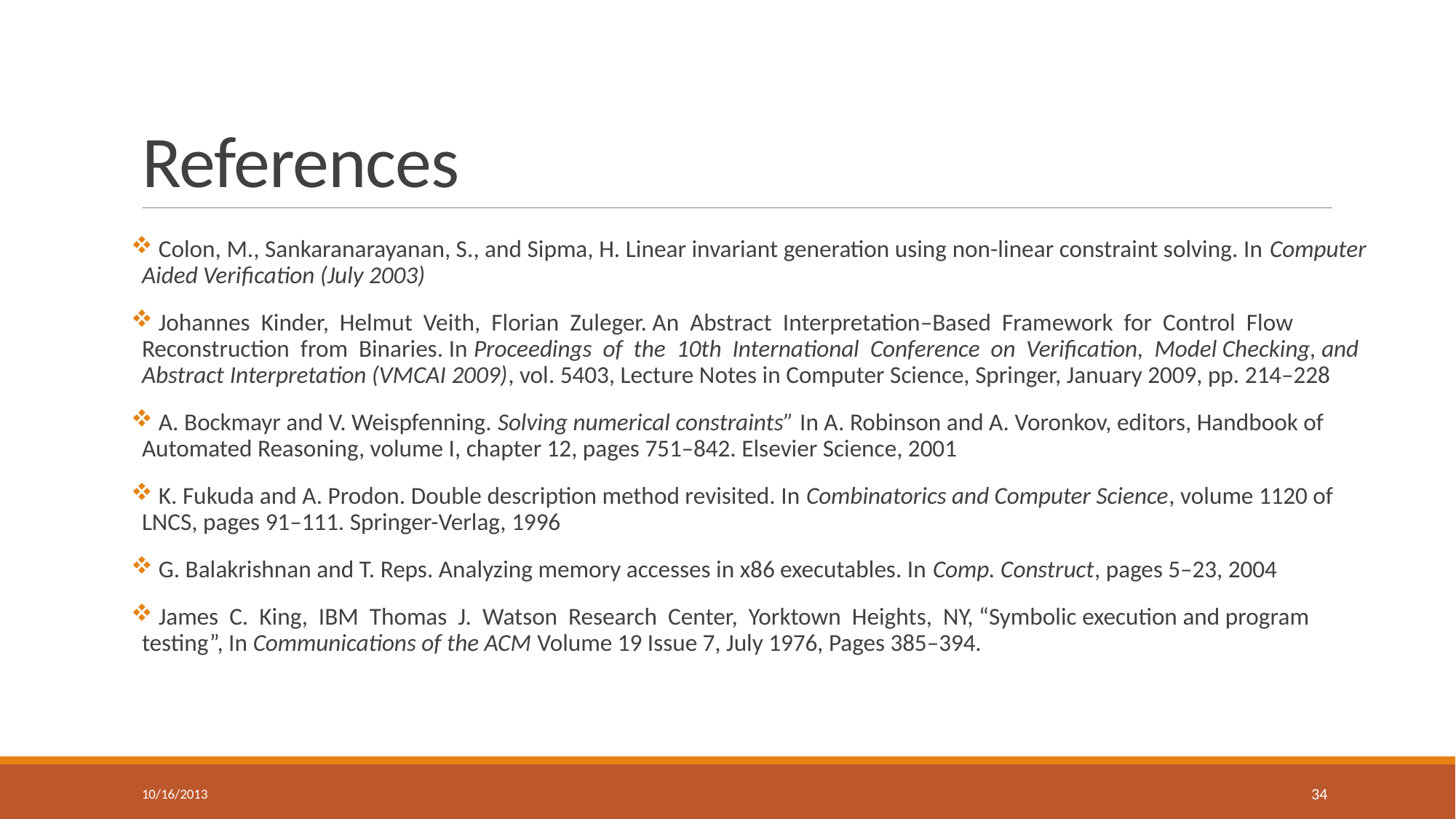

# References
 Colon, M., Sankaranarayanan, S., and Sipma, H. Linear invariant generation using non-linear constraint solving. In Computer Aided Veriﬁcation (July 2003)
 Johannes  Kinder,  Helmut  Veith,  Florian  Zuleger. An  Abstract  Interpretation–Based  Framework  for  Control  Flow  Reconstruction  from  Binaries. In Proceedings  of  the  10th  International  Conference  on  Verification,  Model Checking, and Abstract Interpretation (VMCAI 2009), vol. 5403, Lecture Notes in Computer Science, Springer, January 2009, pp. 214–228
 A. Bockmayr and V. Weispfenning. Solving numerical constraints” In A. Robinson and A. Voronkov, editors, Handbook of Automated Reasoning, volume I, chapter 12, pages 751–842. Elsevier Science, 2001
 K. Fukuda and A. Prodon. Double description method revisited. In Combinatorics and Computer Science, volume 1120 of LNCS, pages 91–111. Springer-Verlag, 1996
 G. Balakrishnan and T. Reps. Analyzing memory accesses in x86 executables. In Comp. Construct, pages 5–23, 2004
 James  C.  King,  IBM  Thomas  J.  Watson  Research  Center,  Yorktown  Heights,  NY, “Symbolic execution and program testing”, In Communications of the ACM Volume 19 Issue 7, July 1976, Pages 385–394.
10/16/2013
34